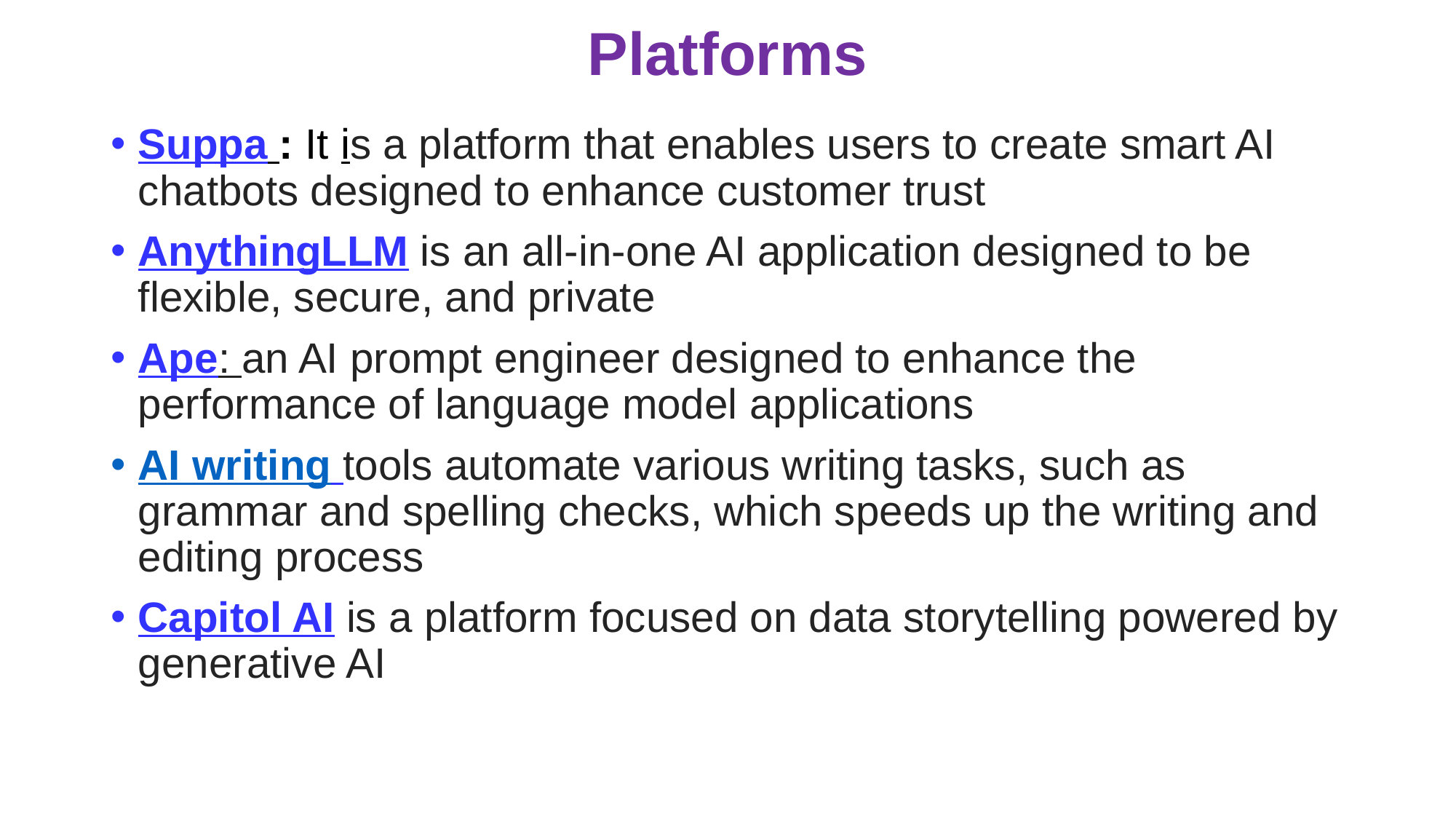

# Platforms
Suppa : It is a platform that enables users to create smart AI chatbots designed to enhance customer trust
AnythingLLM is an all-in-one AI application designed to be flexible, secure, and private
Ape: an AI prompt engineer designed to enhance the performance of language model applications
AI writing tools automate various writing tasks, such as grammar and spelling checks, which speeds up the writing and editing process
Capitol AI is a platform focused on data storytelling powered by generative AI